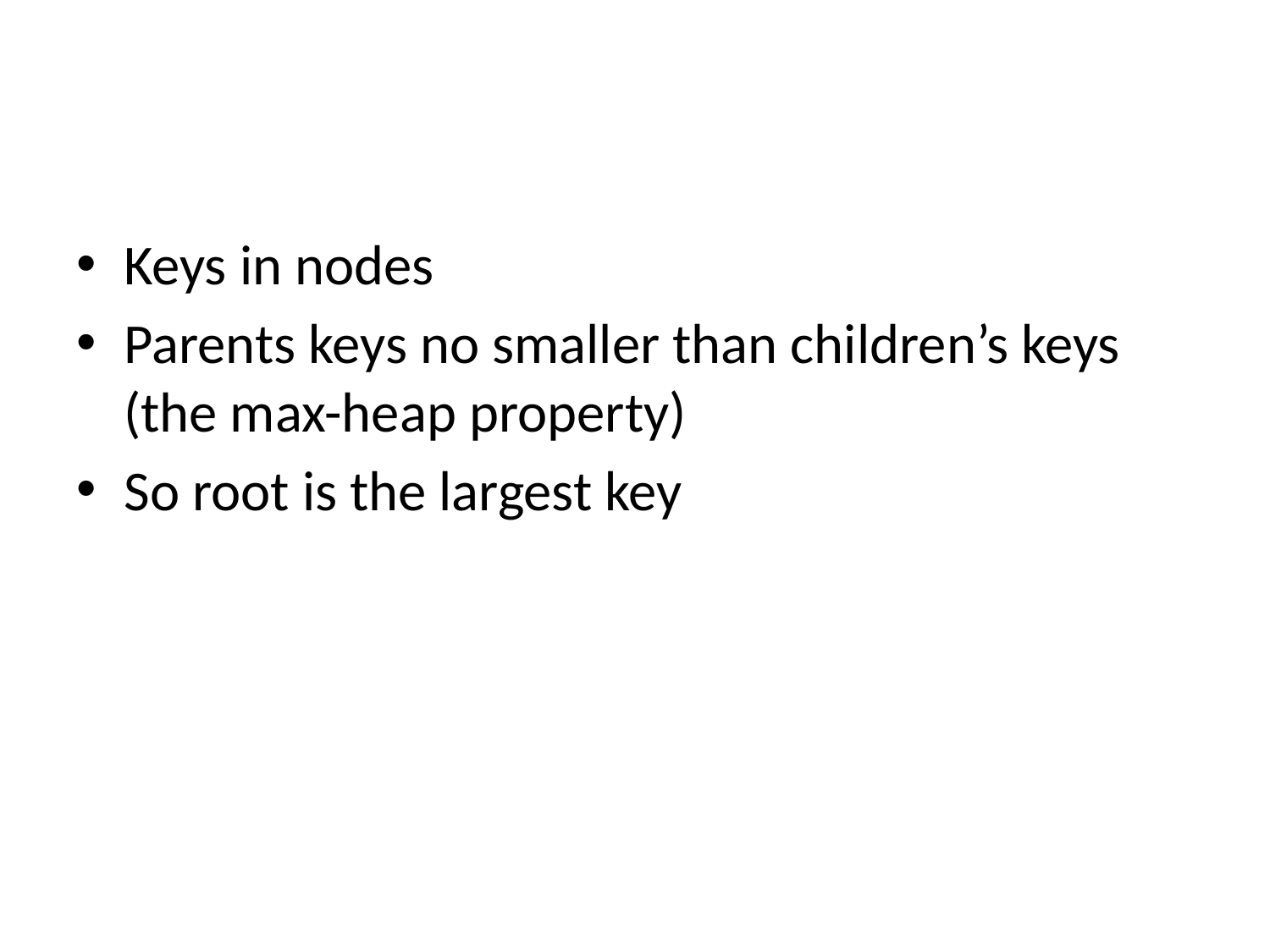

#
Keys in nodes
Parents keys no smaller than children’s keys (the max-heap property)
So root is the largest key